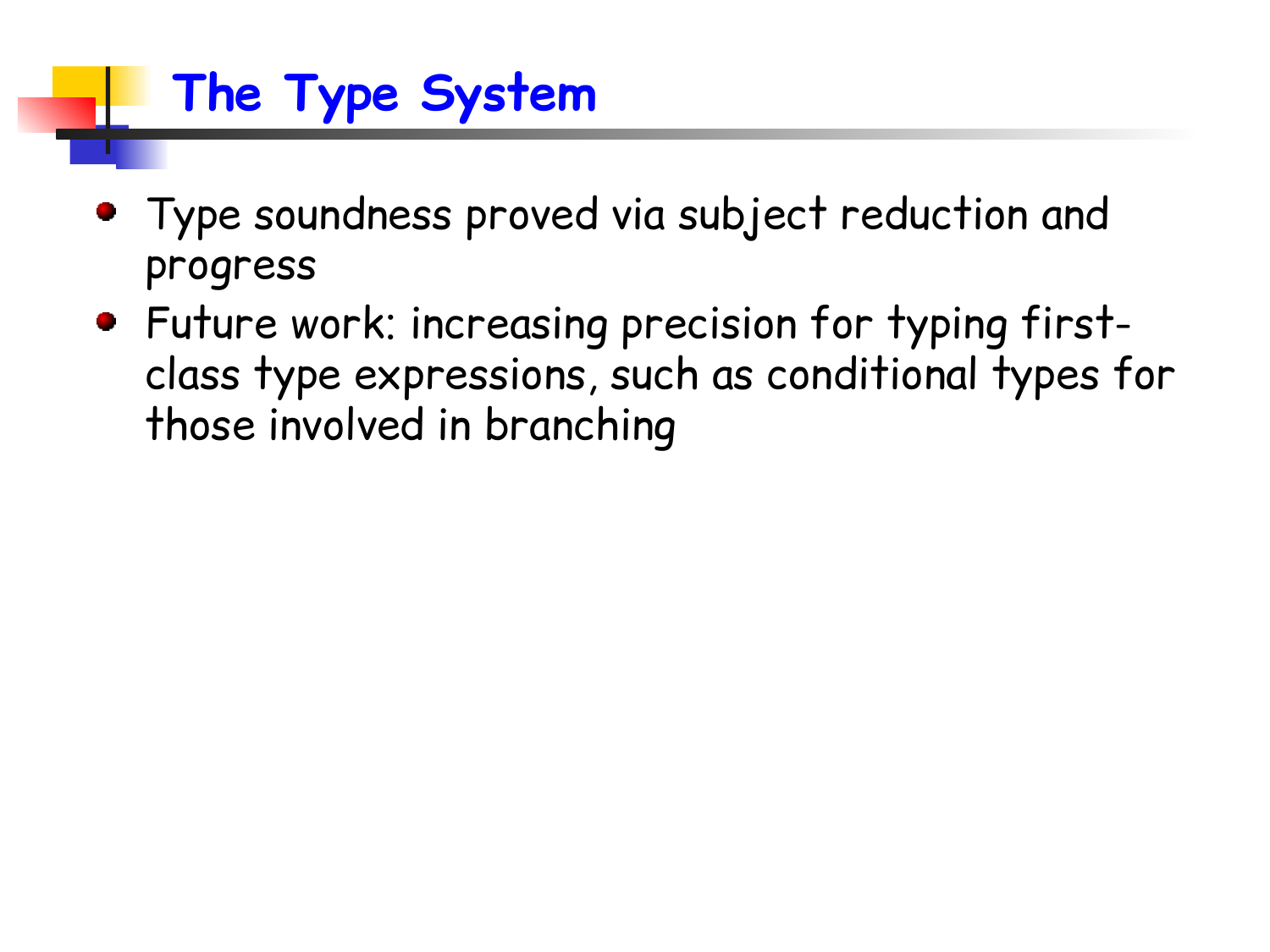

# The Type System
Type soundness proved via subject reduction and progress
Future work: increasing precision for typing first-class type expressions, such as conditional types for those involved in branching